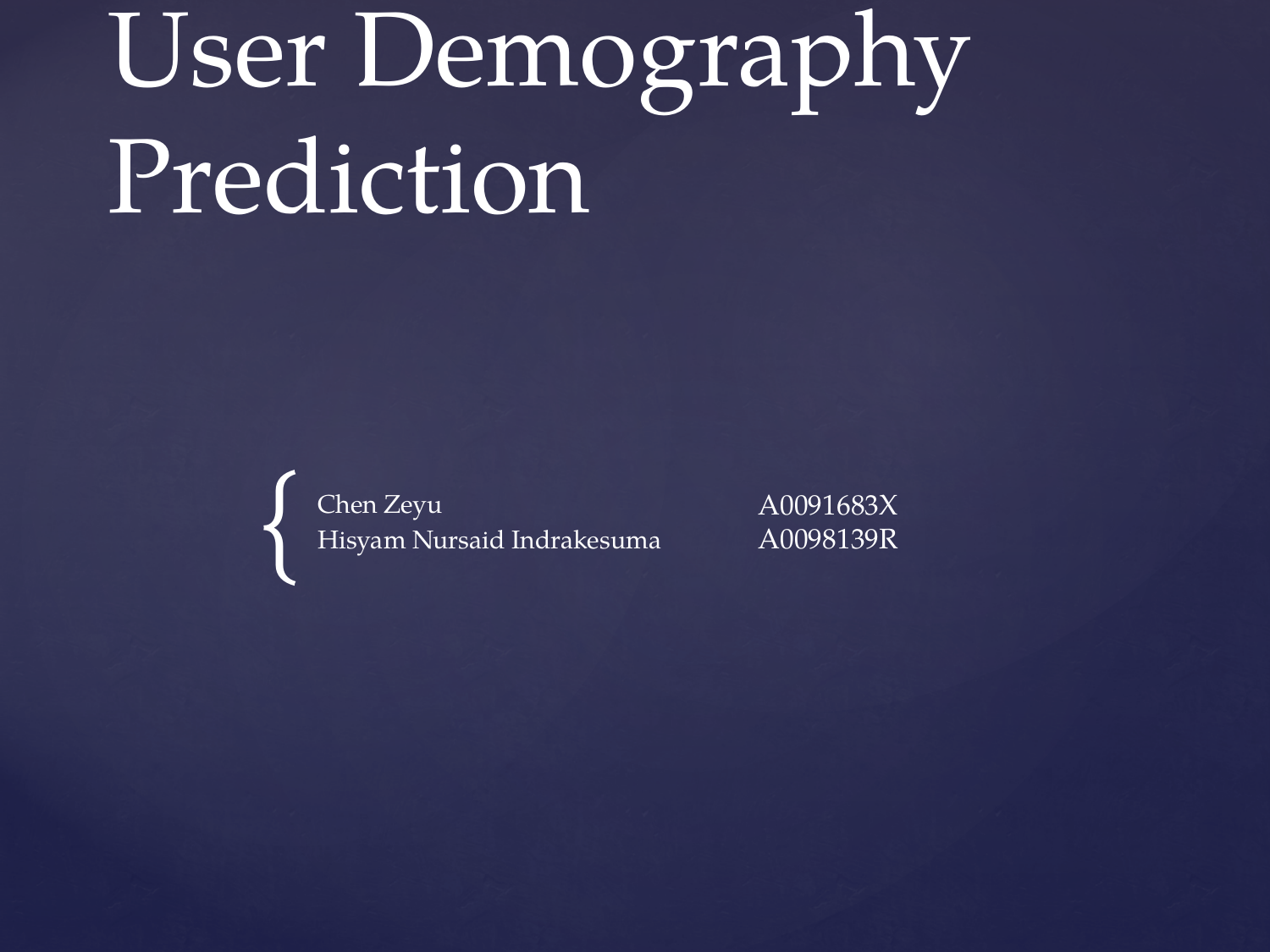

# User Demography Prediction
Chen Zeyu
Hisyam Nursaid Indrakesuma
A0091683X
A0098139R